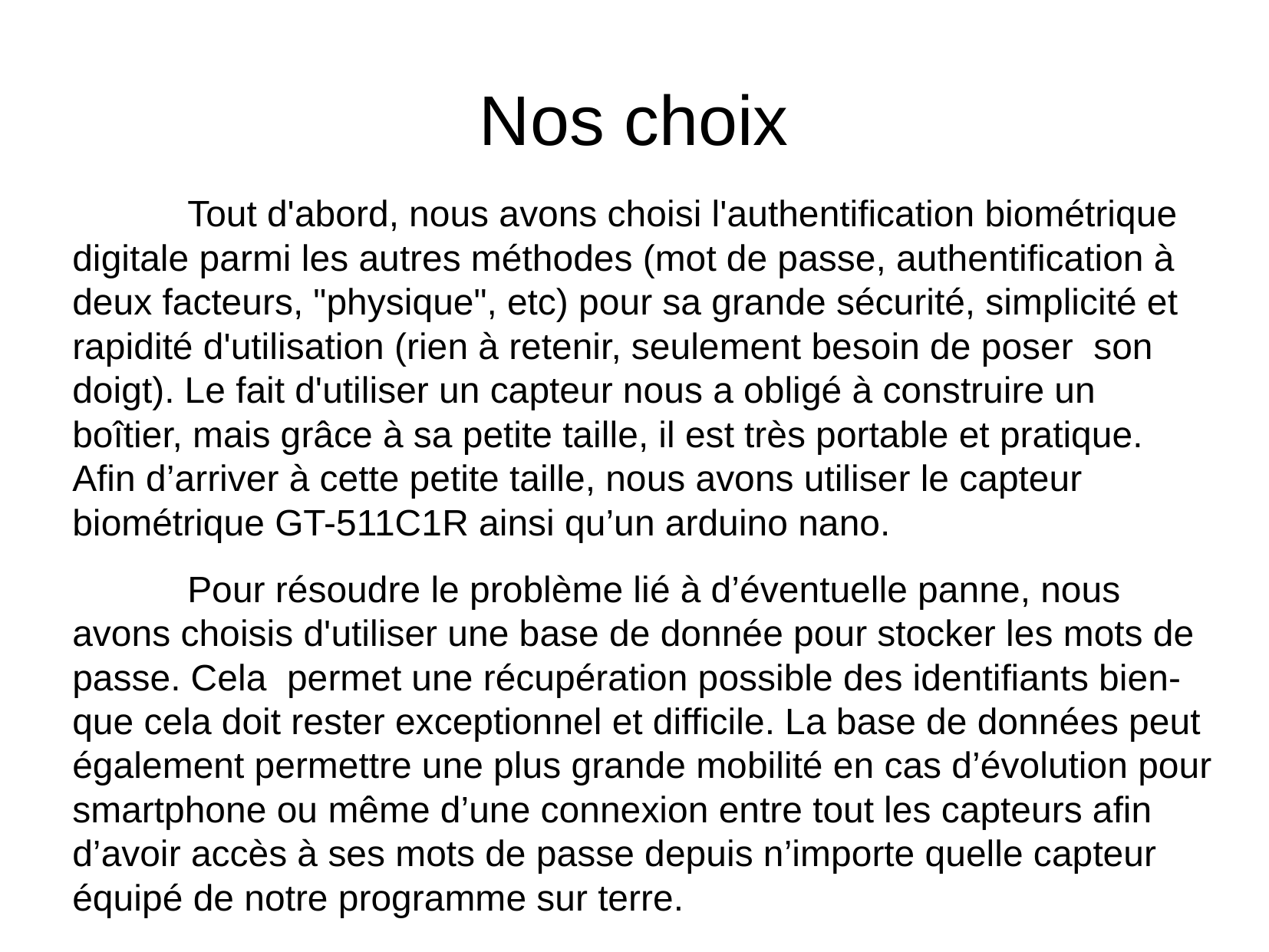

Nos choix
	Tout d'abord, nous avons choisi l'authentification biométrique digitale parmi les autres méthodes (mot de passe, authentification à deux facteurs, "physique", etc) pour sa grande sécurité, simplicité et rapidité d'utilisation (rien à retenir, seulement besoin de poser  son doigt). Le fait d'utiliser un capteur nous a obligé à construire un boîtier, mais grâce à sa petite taille, il est très portable et pratique. Afin d’arriver à cette petite taille, nous avons utiliser le capteur biométrique GT-511C1R ainsi qu’un arduino nano.
	Pour résoudre le problème lié à d’éventuelle panne, nous avons choisis d'utiliser une base de donnée pour stocker les mots de passe. Cela  permet une récupération possible des identifiants bien-que cela doit rester exceptionnel et difficile. La base de données peut également permettre une plus grande mobilité en cas d’évolution pour smartphone ou même d’une connexion entre tout les capteurs afin d’avoir accès à ses mots de passe depuis n’importe quelle capteur équipé de notre programme sur terre.